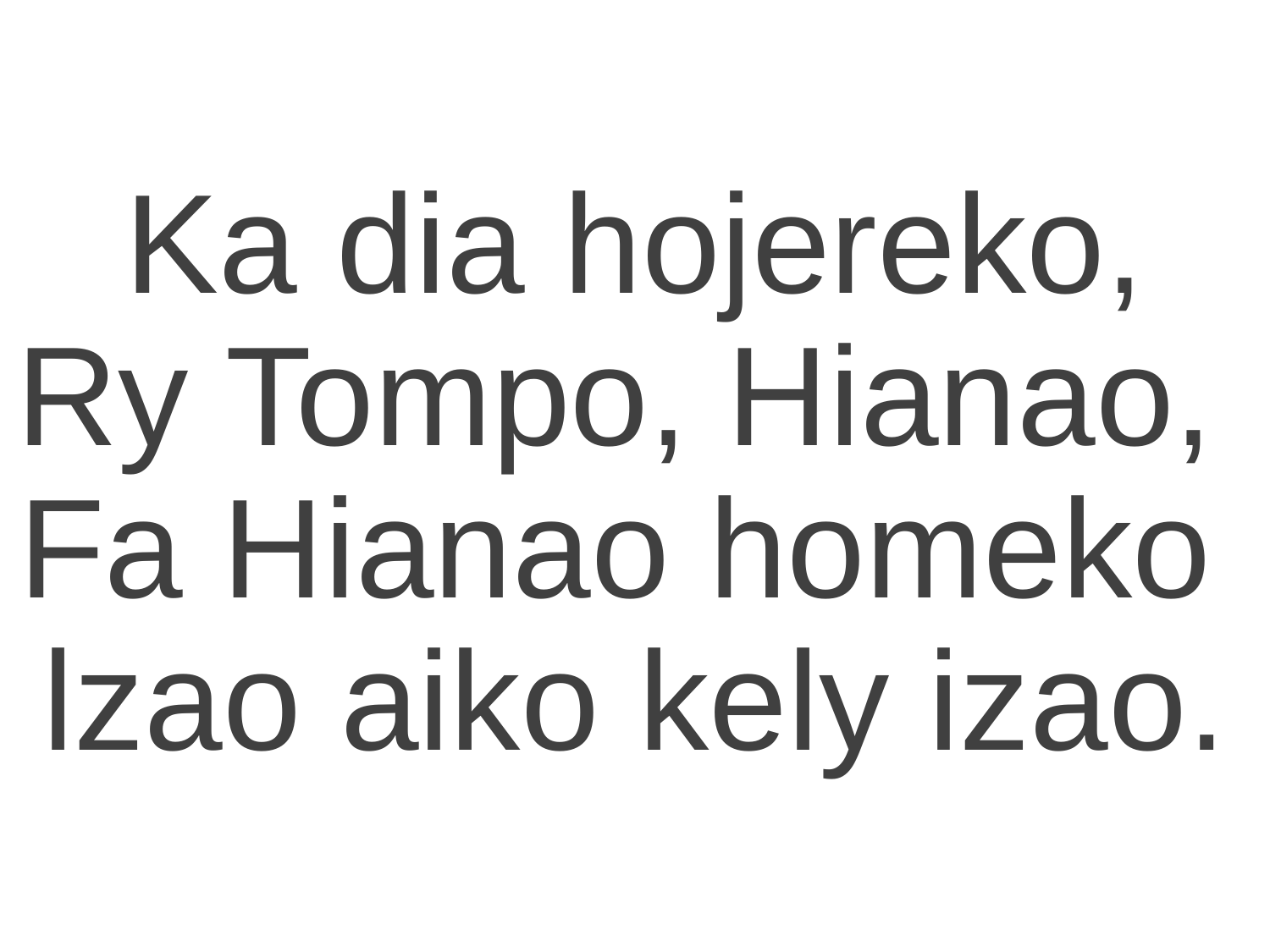

Ka dia hojereko,
Ry Tompo, Hianao,
Fa Hianao homeko
lzao aiko kely izao.